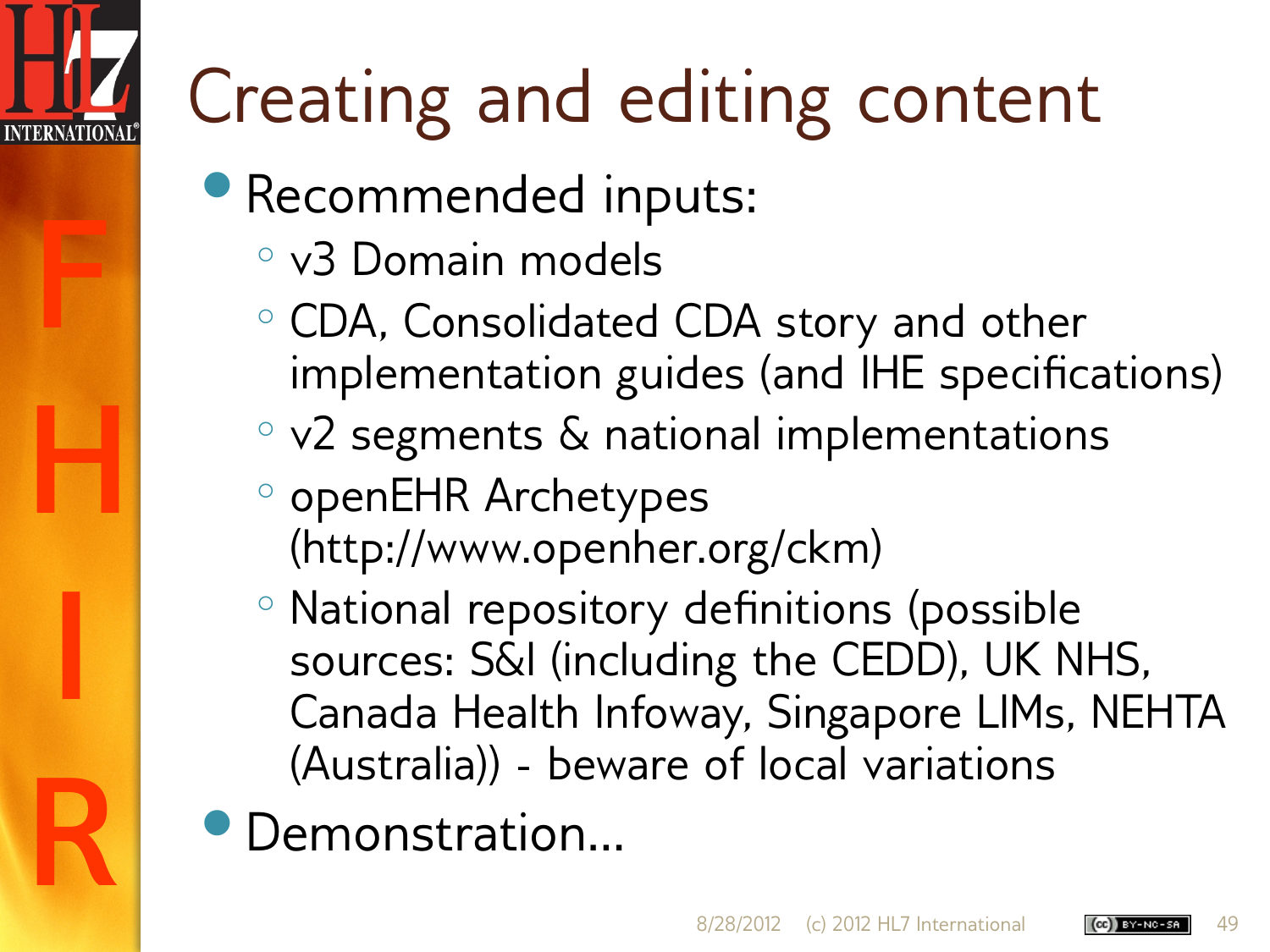

# Creating and editing content
Recommended inputs:
v3 Domain models
CDA, Consolidated CDA story and other implementation guides (and IHE specifications)
v2 segments & national implementations
openEHR Archetypes (http://www.openher.org/ckm)
National repository definitions (possible sources: S&I (including the CEDD), UK NHS, Canada Health Infoway, Singapore LIMs, NEHTA (Australia)) - beware of local variations
Demonstration…
8/28/2012
(c) 2012 HL7 International
49